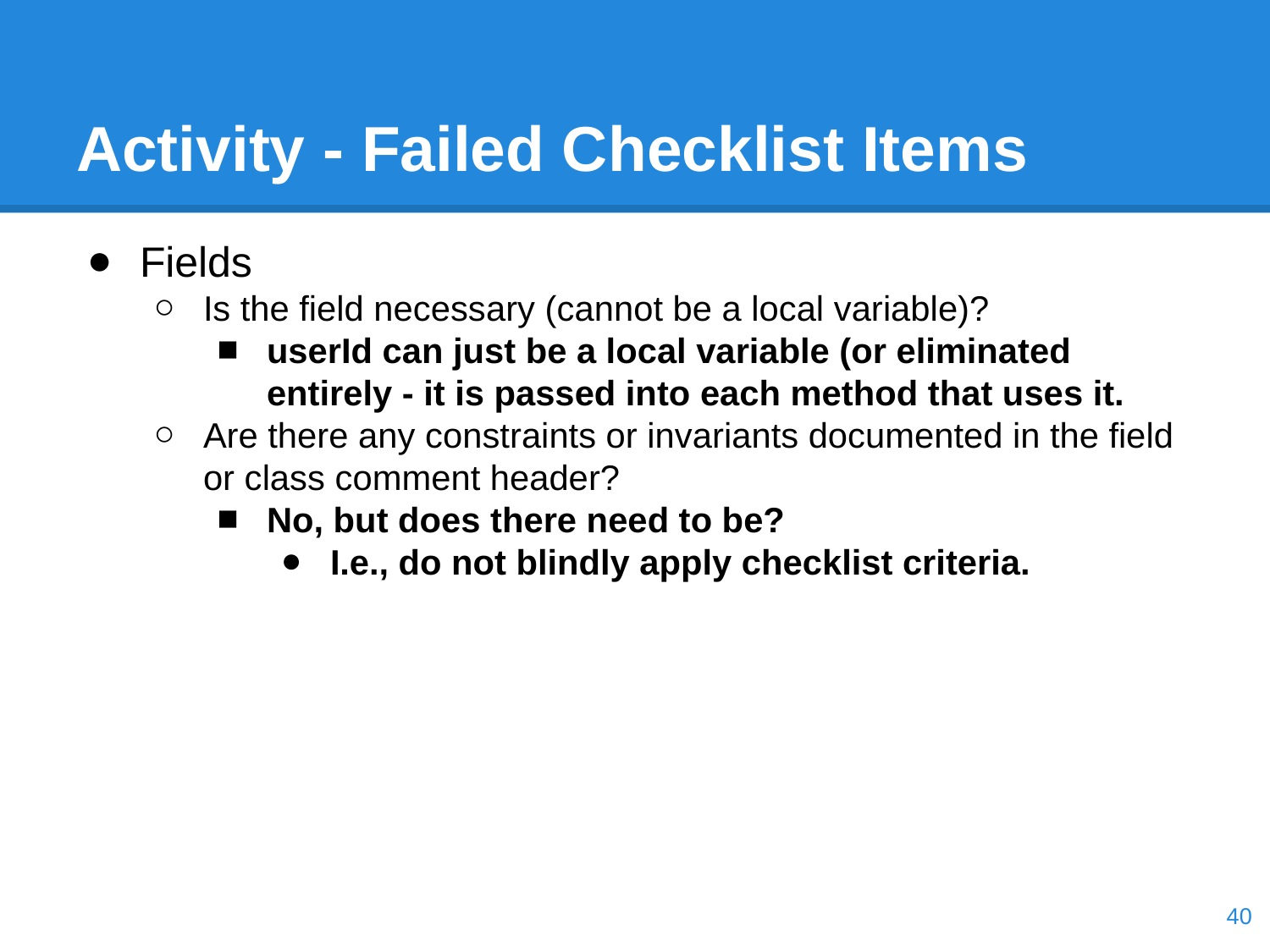

# Activity - Failed Checklist Items
Fields
Is the field necessary (cannot be a local variable)?
userId can just be a local variable (or eliminated entirely - it is passed into each method that uses it.
Are there any constraints or invariants documented in the field or class comment header?
No, but does there need to be?
I.e., do not blindly apply checklist criteria.
40